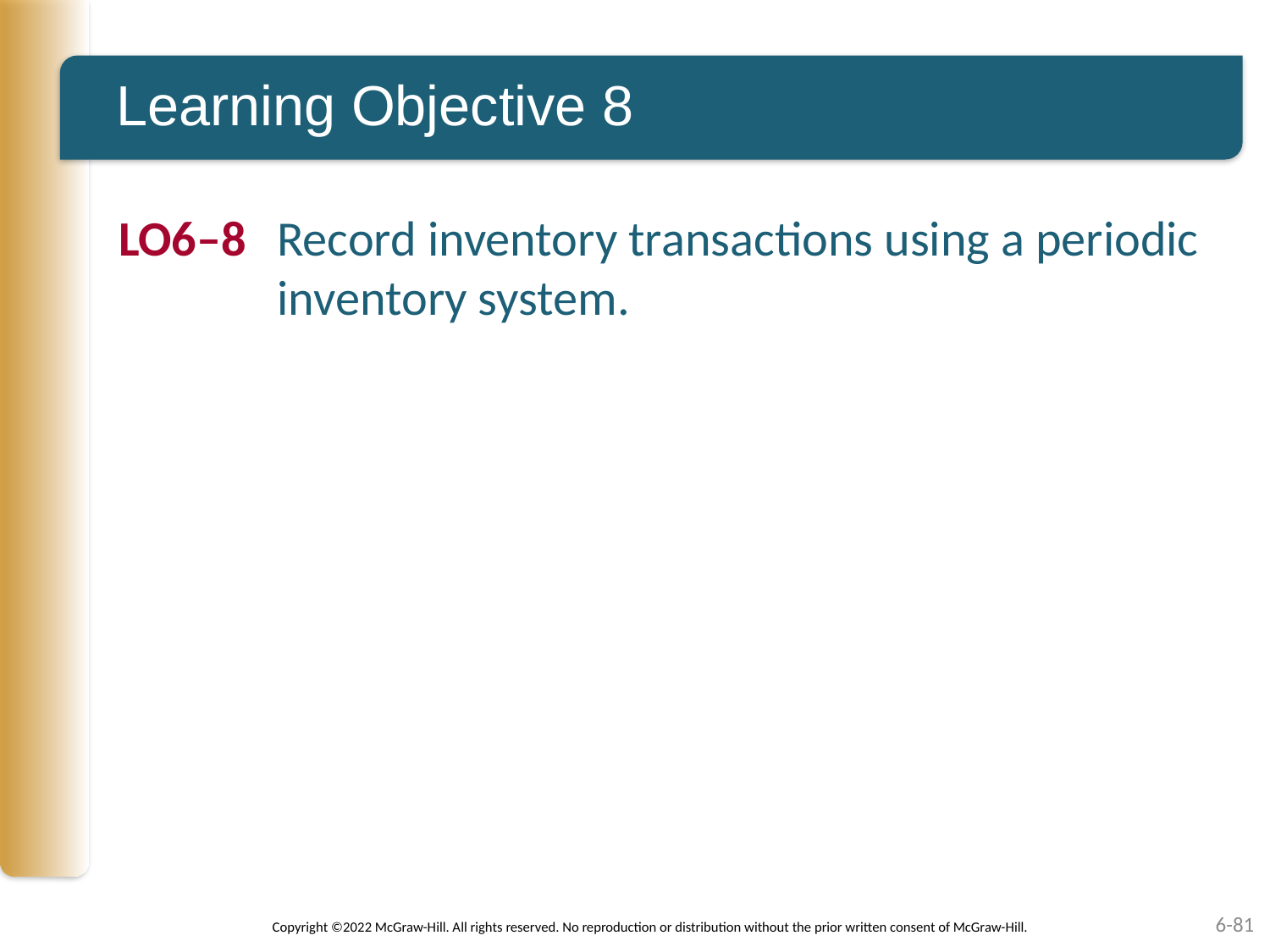

# Learning Objective 8
LO6–8	Record inventory transactions using a periodic inventory system.
Copyright ©2022 McGraw-Hill. All rights reserved. No reproduction or distribution without the prior written consent of McGraw-Hill.